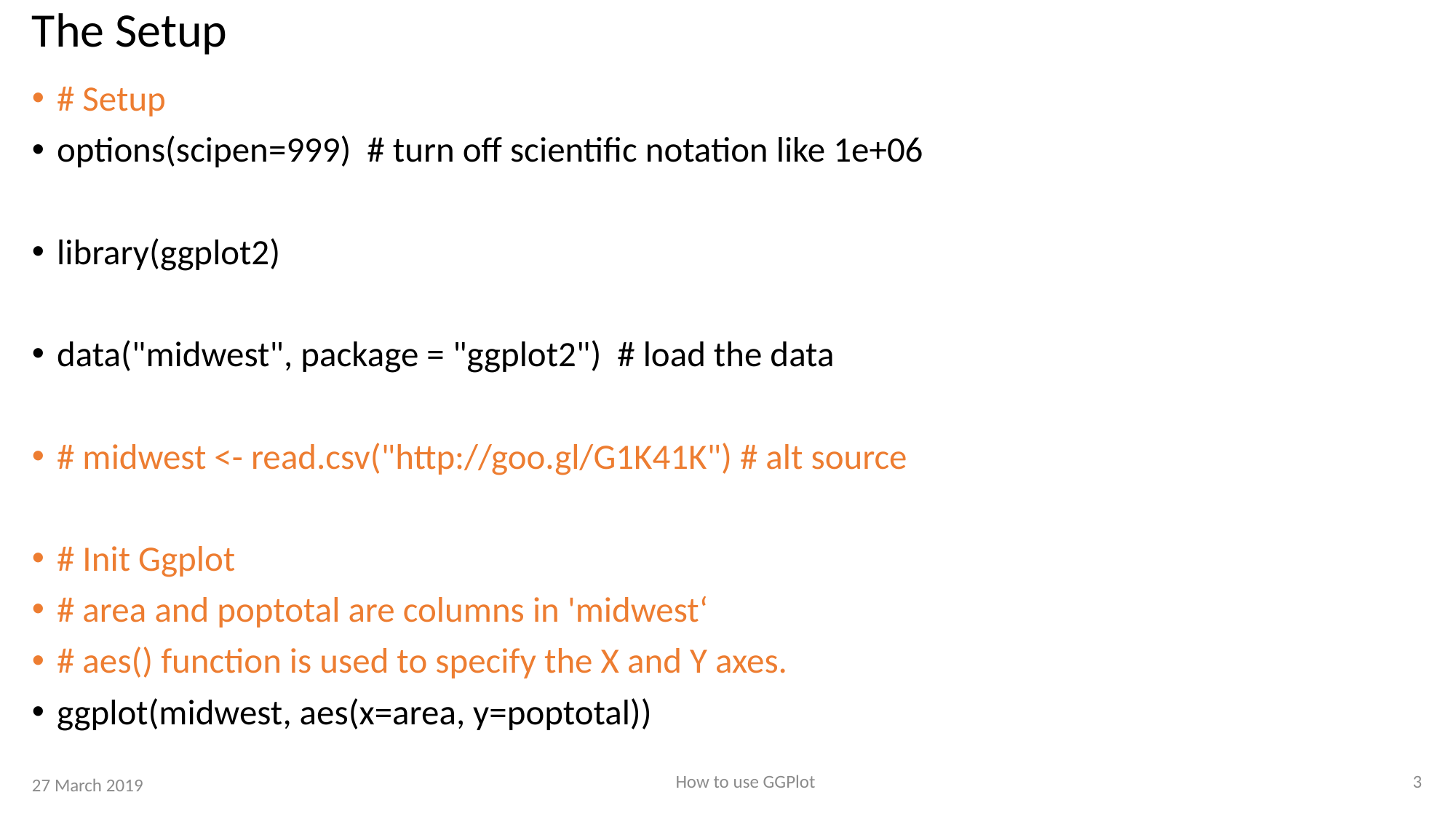

# The Setup
# Setup
options(scipen=999)  # turn off scientific notation like 1e+06

library(ggplot2)

data("midwest", package = "ggplot2")  # load the data

# midwest <- read.csv("http://goo.gl/G1K41K") # alt source

# Init Ggplot
# area and poptotal are columns in 'midwest‘
# aes() function is used to specify the X and Y axes.
ggplot(midwest, aes(x=area, y=poptotal))
3
How to use GGPlot
27 March 2019